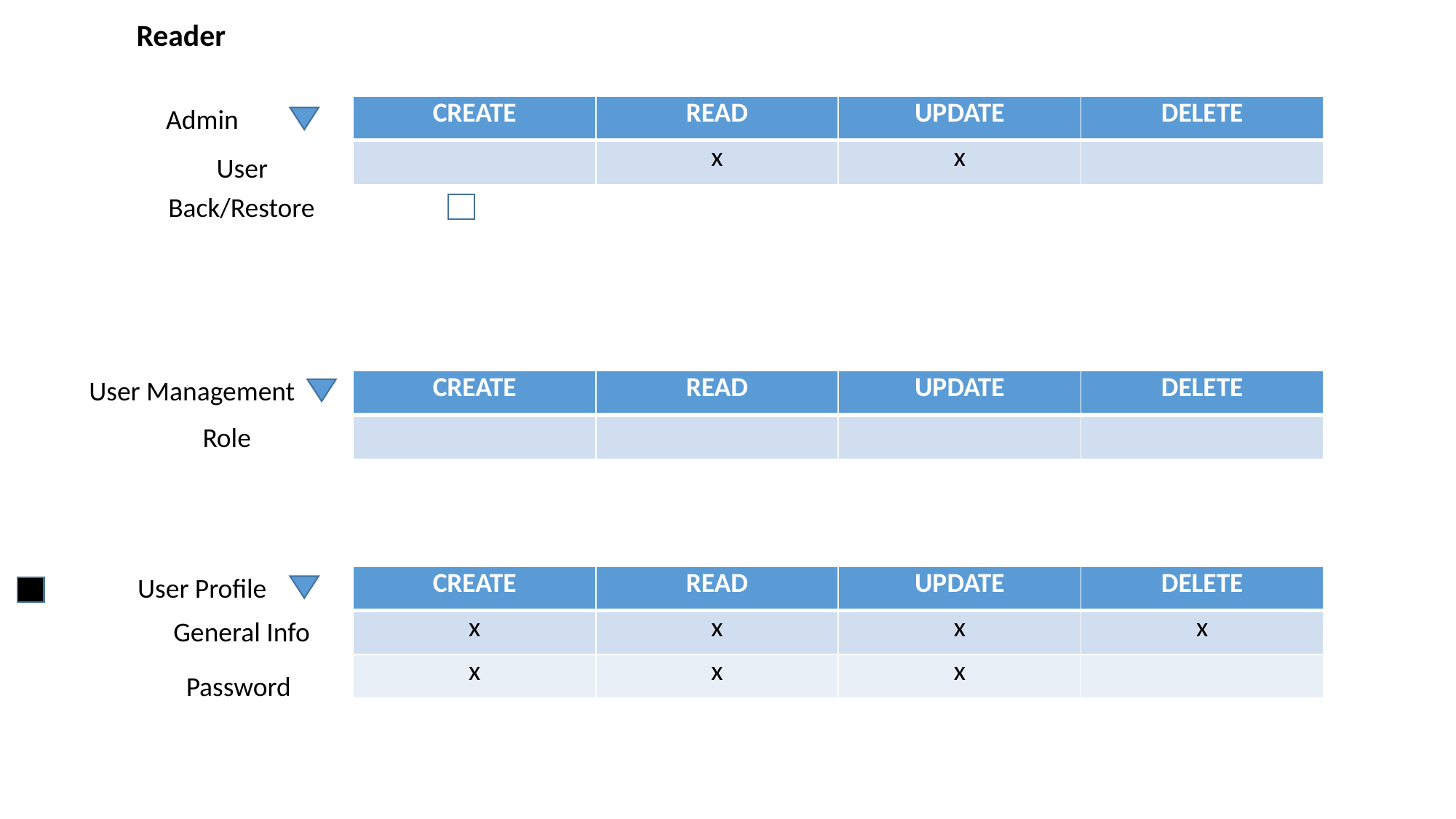

Reader
| CREATE | READ | UPDATE | DELETE |
| --- | --- | --- | --- |
|  | x | x |  |
Admin

User
Back/Restore

User Management
| CREATE | READ | UPDATE | DELETE |
| --- | --- | --- | --- |
|  |  |  |  |

Role
User Profile
| CREATE | READ | UPDATE | DELETE |
| --- | --- | --- | --- |
| x | x | x | x |
| x | x | x |  |

General Info
Password